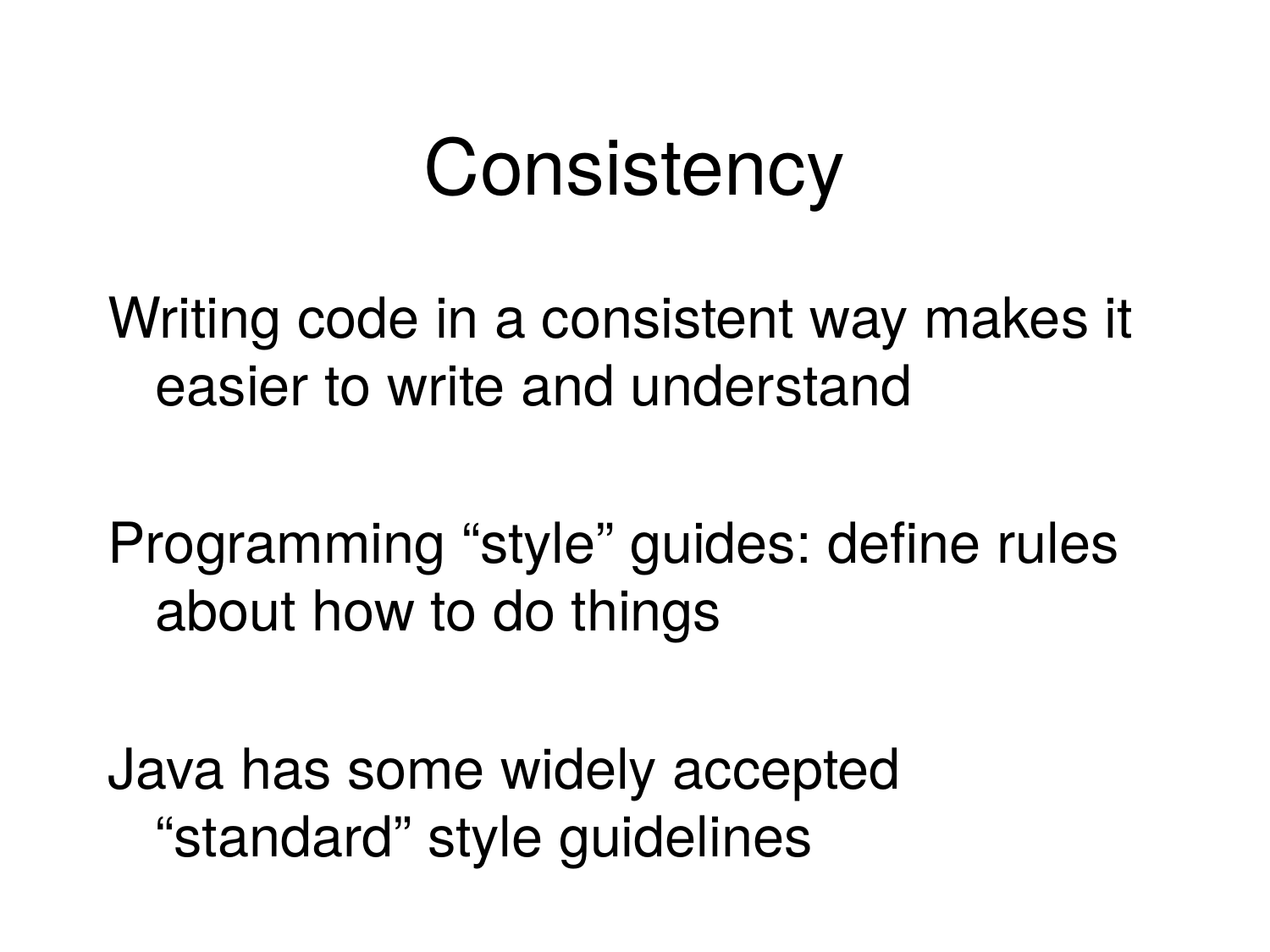

# Consistency
Writing code in a consistent way makes it easier to write and understand

Programming “style” guides: define rules about how to do things

Java has some widely accepted “standard” style guidelines